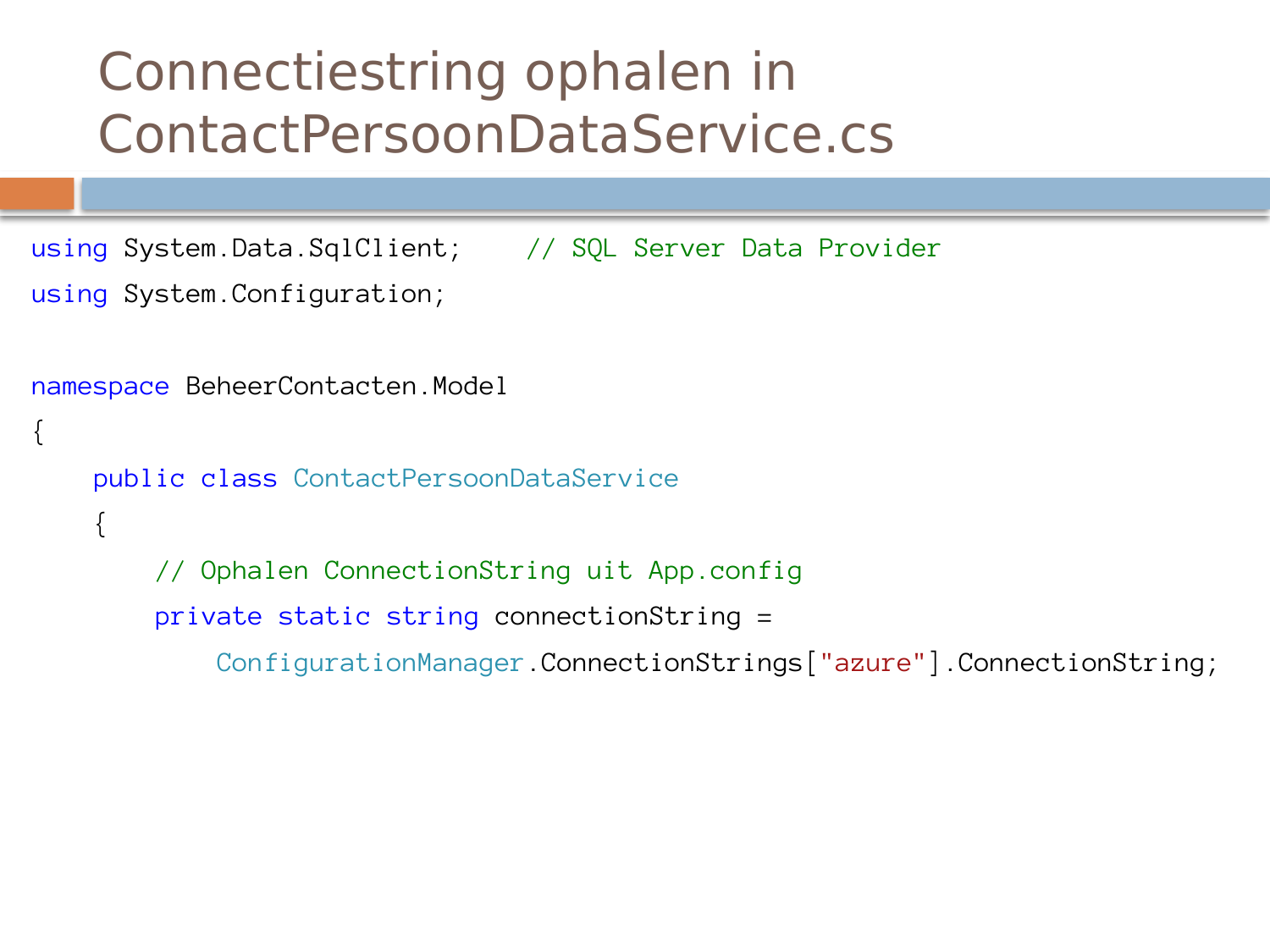

# Connectiestring ophalen in ContactPersoonDataService.cs
using System.Data.SqlClient;    // SQL Server Data Provider
using System.Configuration;

namespace BeheerContacten.Model
{
    public class ContactPersoonDataService
    {
        // Ophalen ConnectionString uit App.config
        private static string connectionString =
            ConfigurationManager.ConnectionStrings["azure"].ConnectionString;